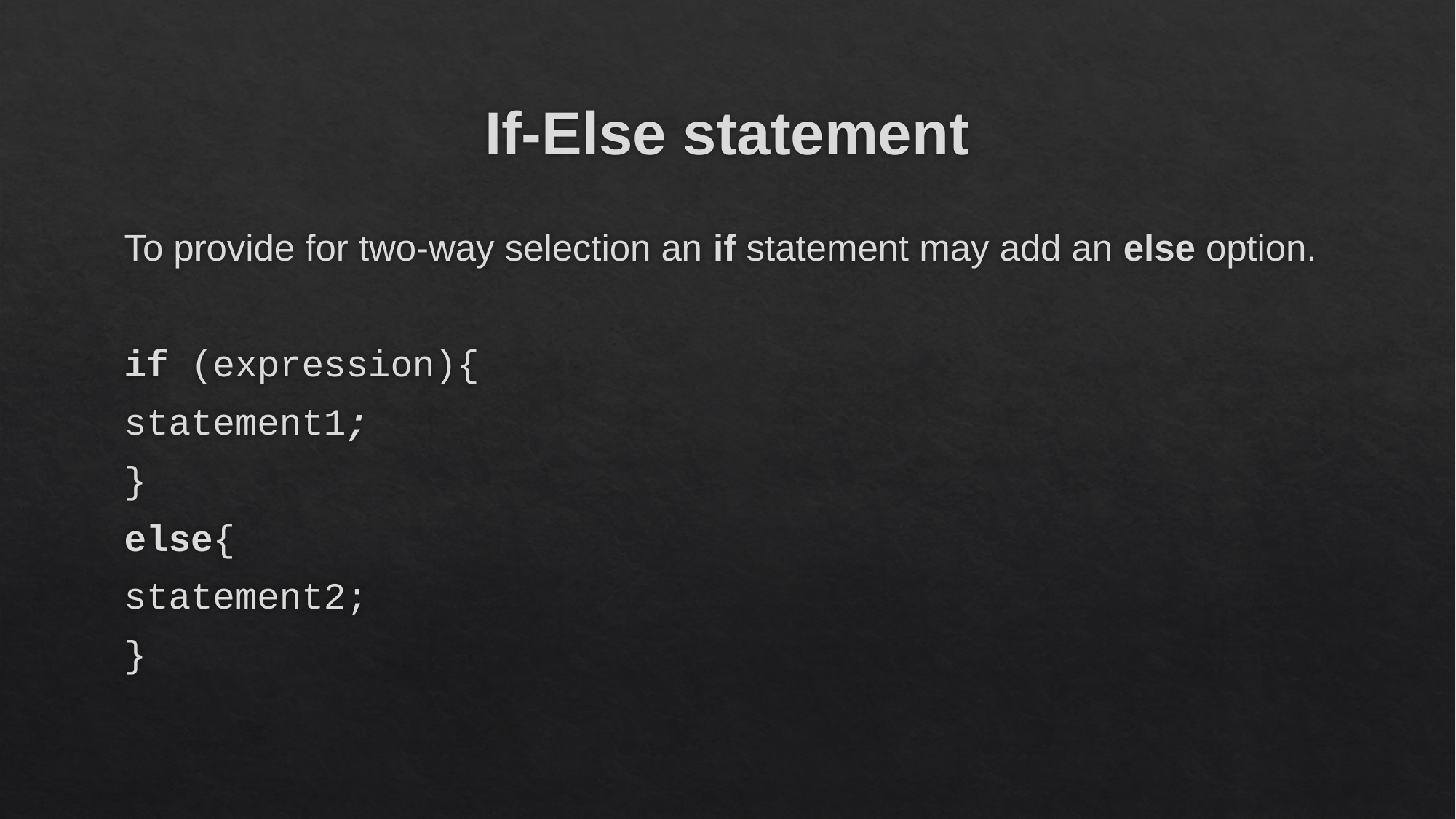

# If-Else statement
To provide for two-way selection an if statement may add an else option.

if (expression){
	statement1;
}
else{
	statement2;
}